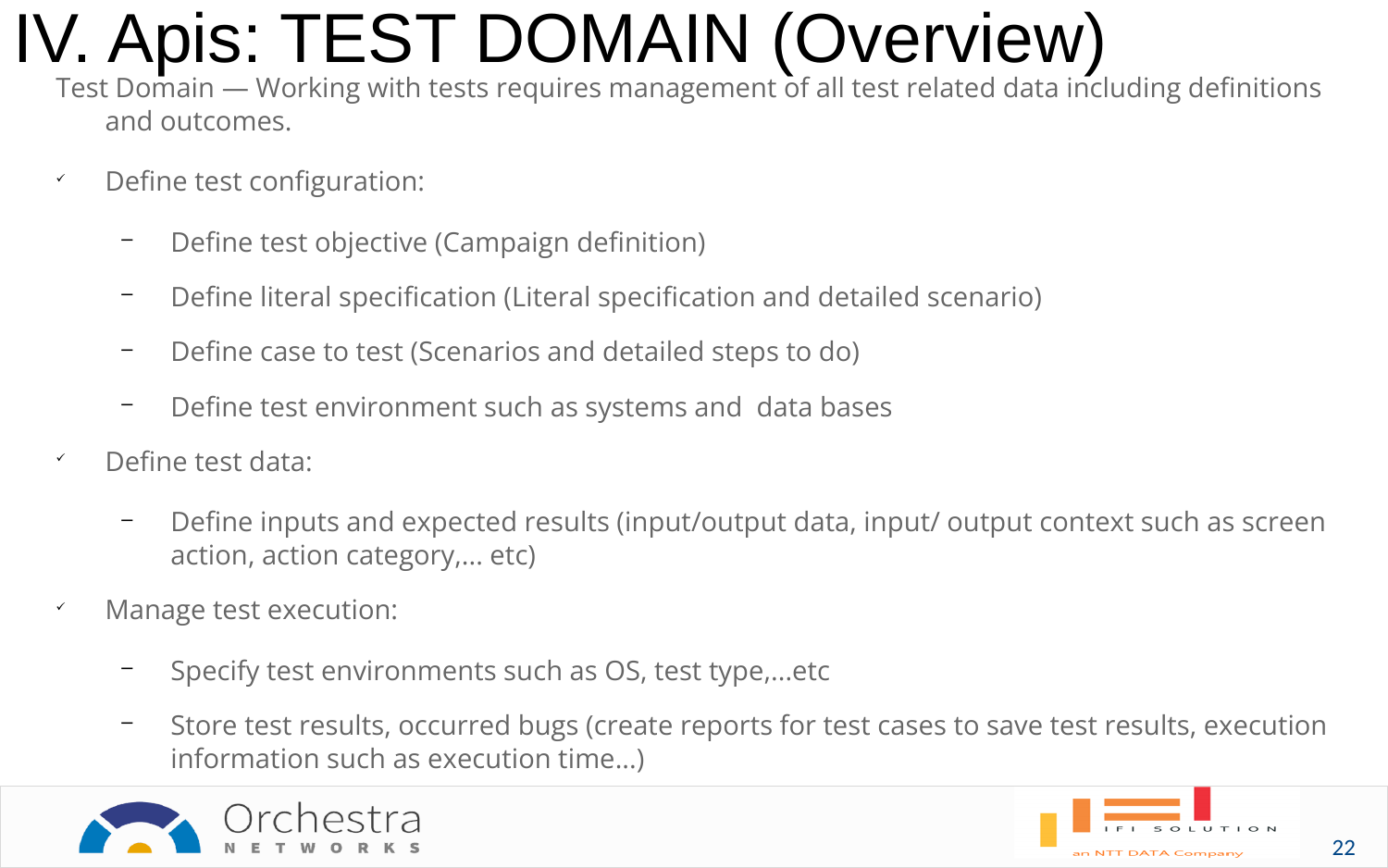

IV. Apis: TEST DOMAIN (Overview)
Test Domain — Working with tests requires management of all test related data including definitions and outcomes.
Define test configuration:
Define test objective (Campaign definition)
Define literal specification (Literal specification and detailed scenario)
Define case to test (Scenarios and detailed steps to do)
Define test environment such as systems and  data bases
Define test data:
Define inputs and expected results (input/output data, input/ output context such as screen action, action category,... etc)
Manage test execution:
Specify test environments such as OS, test type,...etc
Store test results, occurred bugs (create reports for test cases to save test results, execution information such as execution time...)